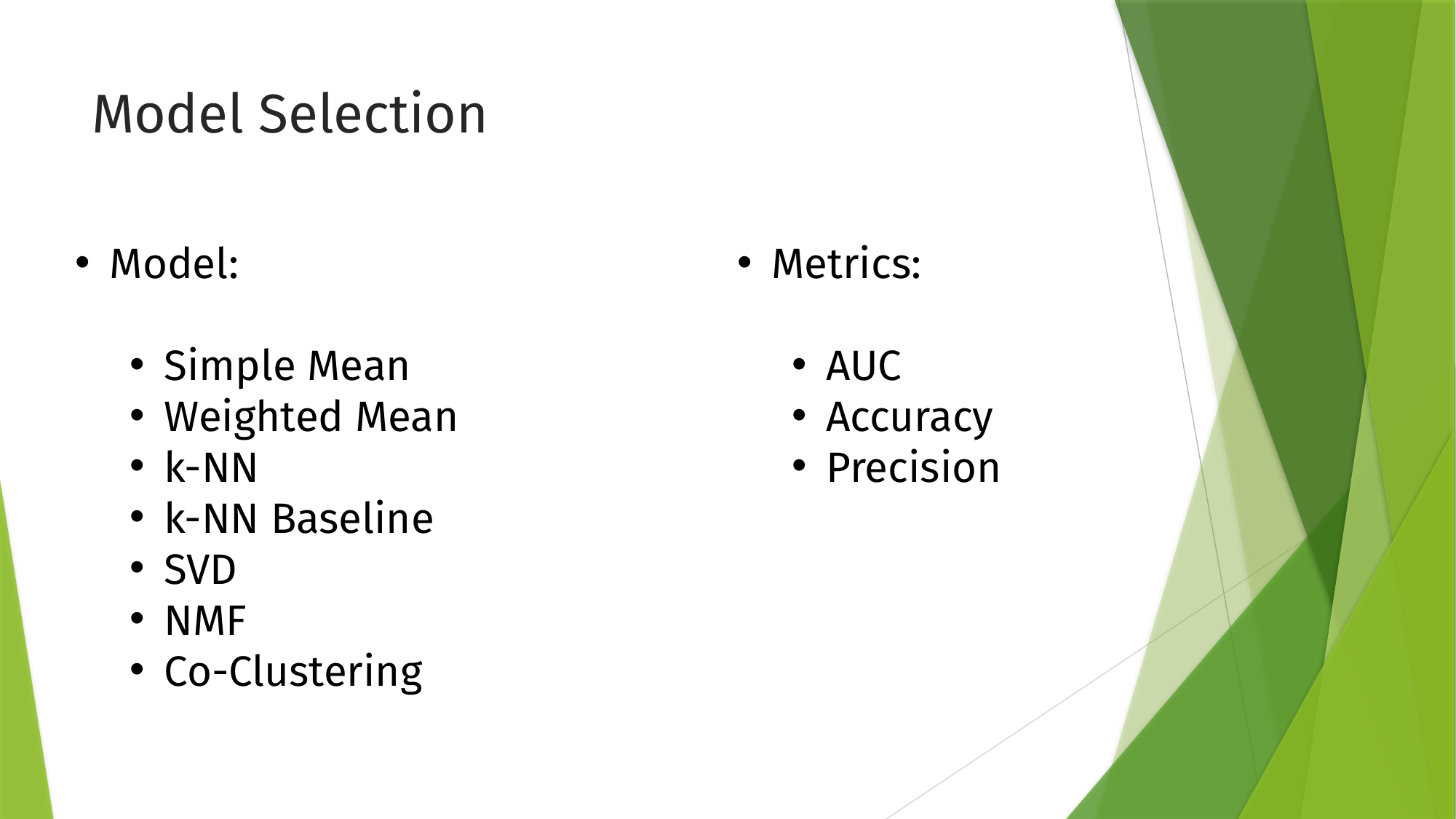

# Model Selection
Model:

Simple Mean
Weighted Mean
k-NN
k-NN Baseline
SVD
NMF
Co-Clustering
Metrics:

AUC
Accuracy
Precision